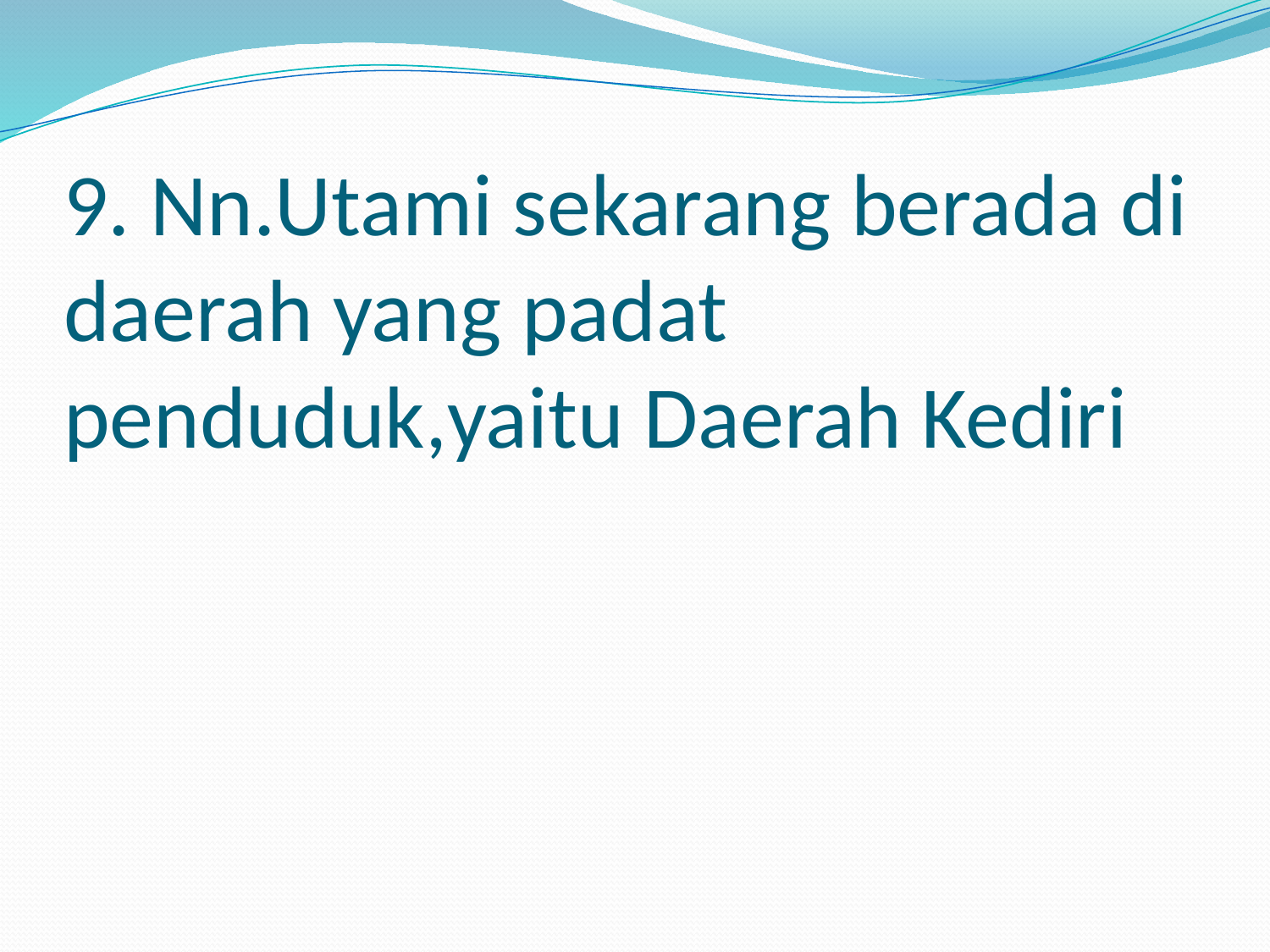

# 9. Nn.Utami sekarang berada di daerah yang padat penduduk,yaitu Daerah Kediri